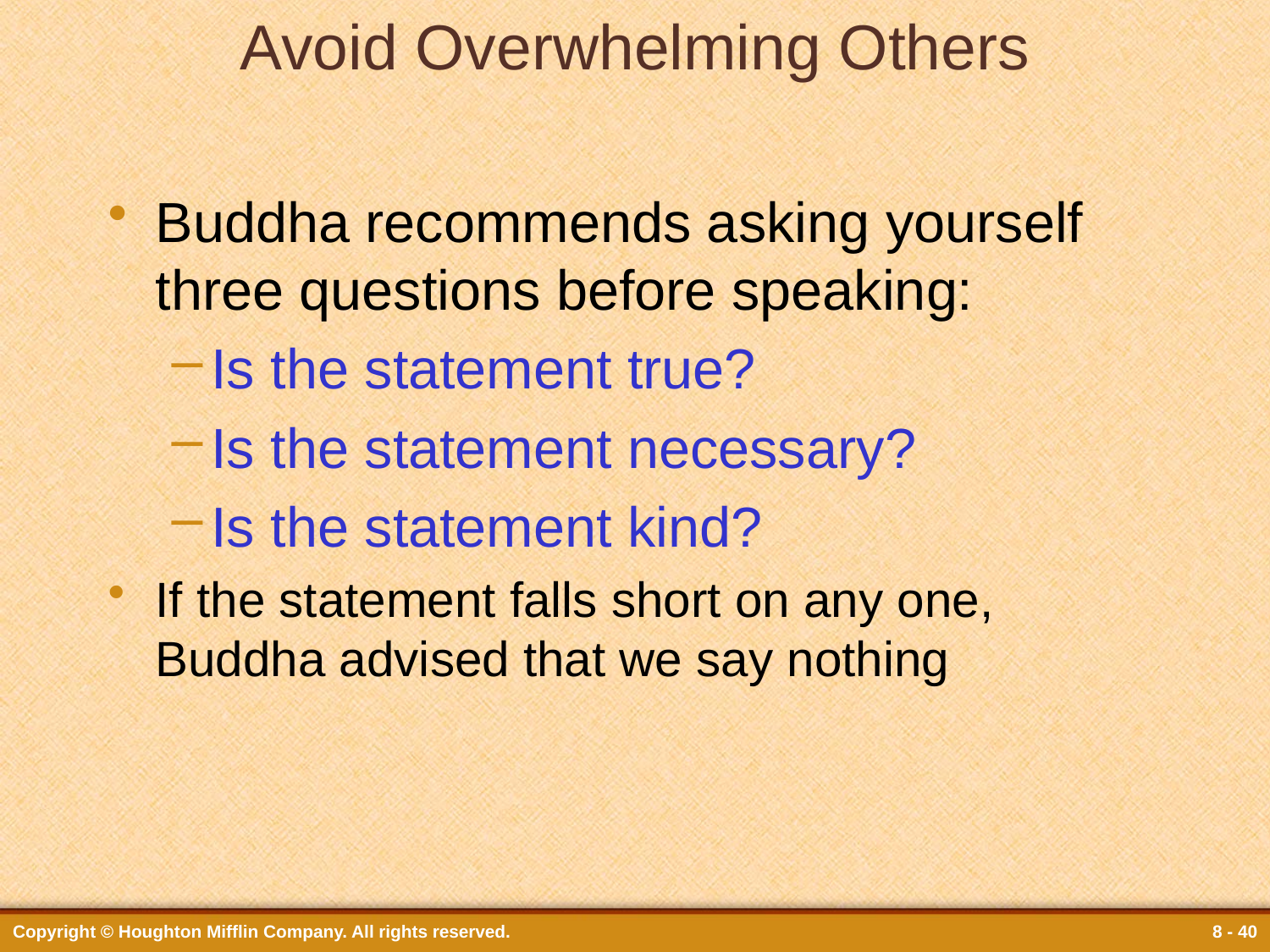

# Avoid Overwhelming Others
Buddha recommends asking yourself three questions before speaking:
Is the statement true?
Is the statement necessary?
Is the statement kind?
If the statement falls short on any one, Buddha advised that we say nothing
Copyright © Houghton Mifflin Company. All rights reserved.
8 - 40